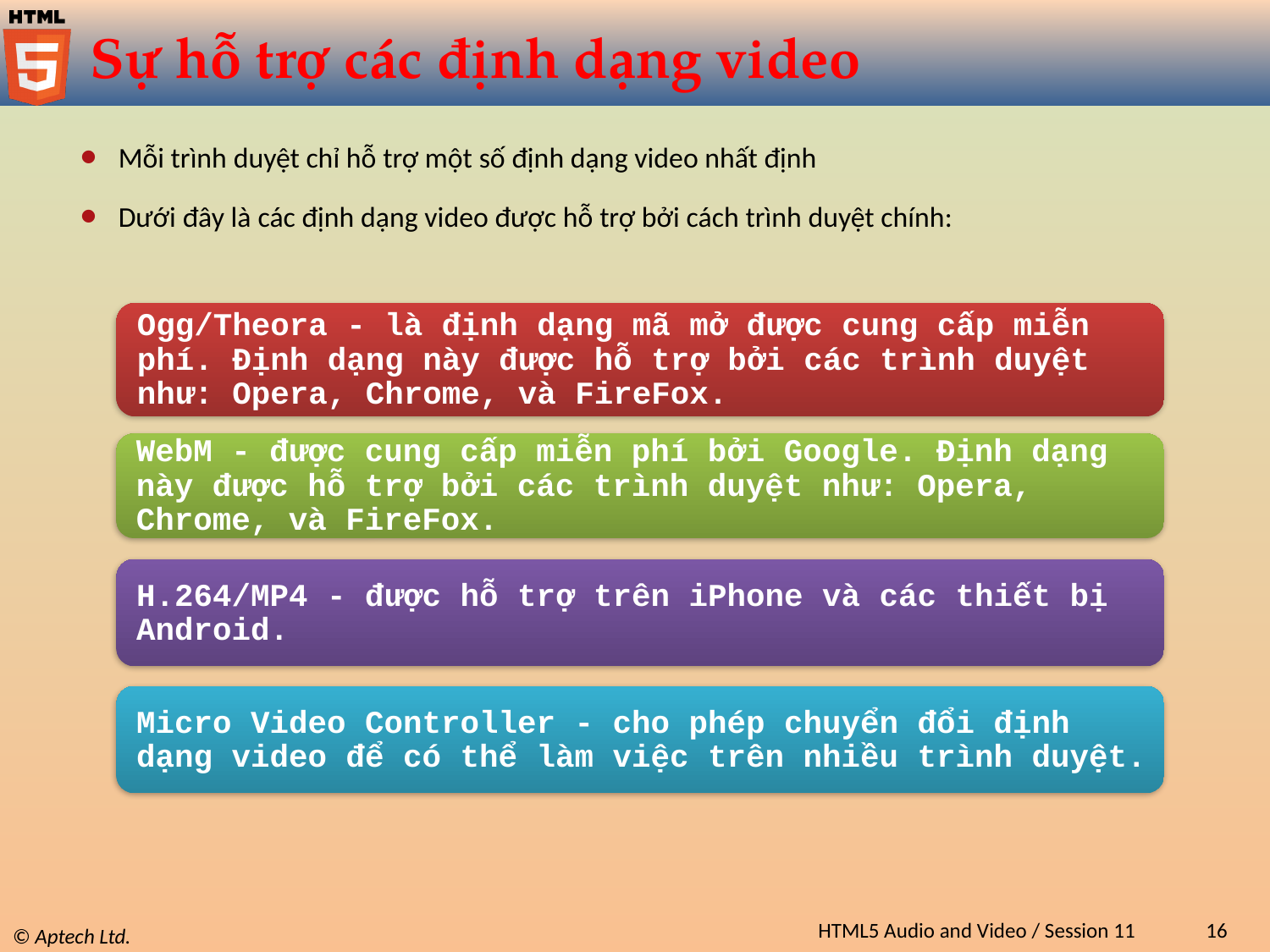

# Sự hỗ trợ các định dạng video
Mỗi trình duyệt chỉ hỗ trợ một số định dạng video nhất định
Dưới đây là các định dạng video được hỗ trợ bởi cách trình duyệt chính:
Ogg/Theora - là định dạng mã mở được cung cấp miễn phí. Định dạng này được hỗ trợ bởi các trình duyệt như: Opera, Chrome, và FireFox.
WebM - được cung cấp miễn phí bởi Google. Định dạng này được hỗ trợ bởi các trình duyệt như: Opera, Chrome, và FireFox.
H.264/MP4 - được hỗ trợ trên iPhone và các thiết bị Android.
Micro Video Controller - cho phép chuyển đổi định dạng video để có thể làm việc trên nhiều trình duyệt.
HTML5 Audio and Video / Session 11
16